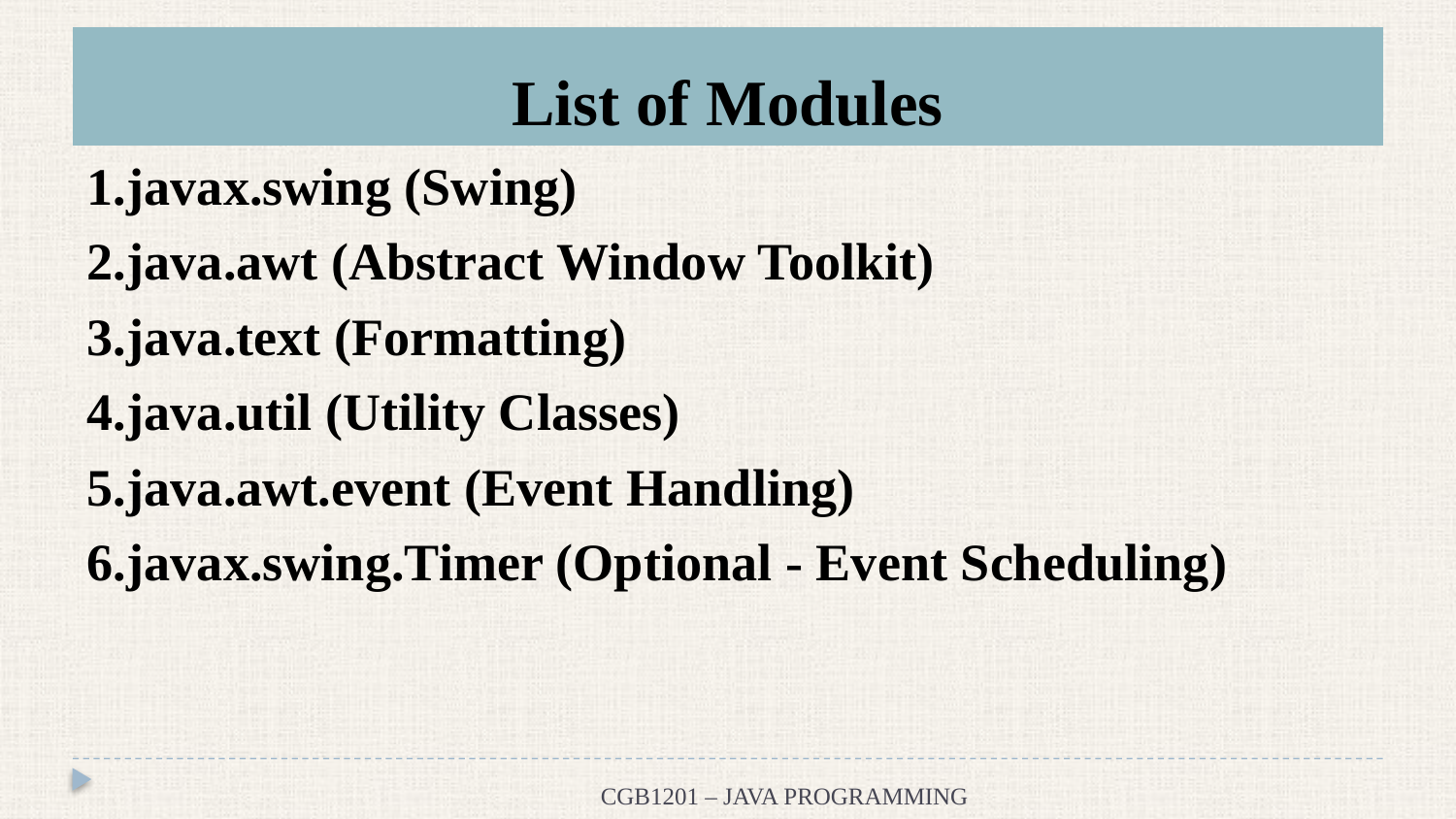

# List of Modules
1.javax.swing (Swing)
2.java.awt (Abstract Window Toolkit)
3.java.text (Formatting)
4.java.util (Utility Classes)
5.java.awt.event (Event Handling)
6.javax.swing.Timer (Optional - Event Scheduling)

9
CGB1201 – JAVA PROGRAMMING